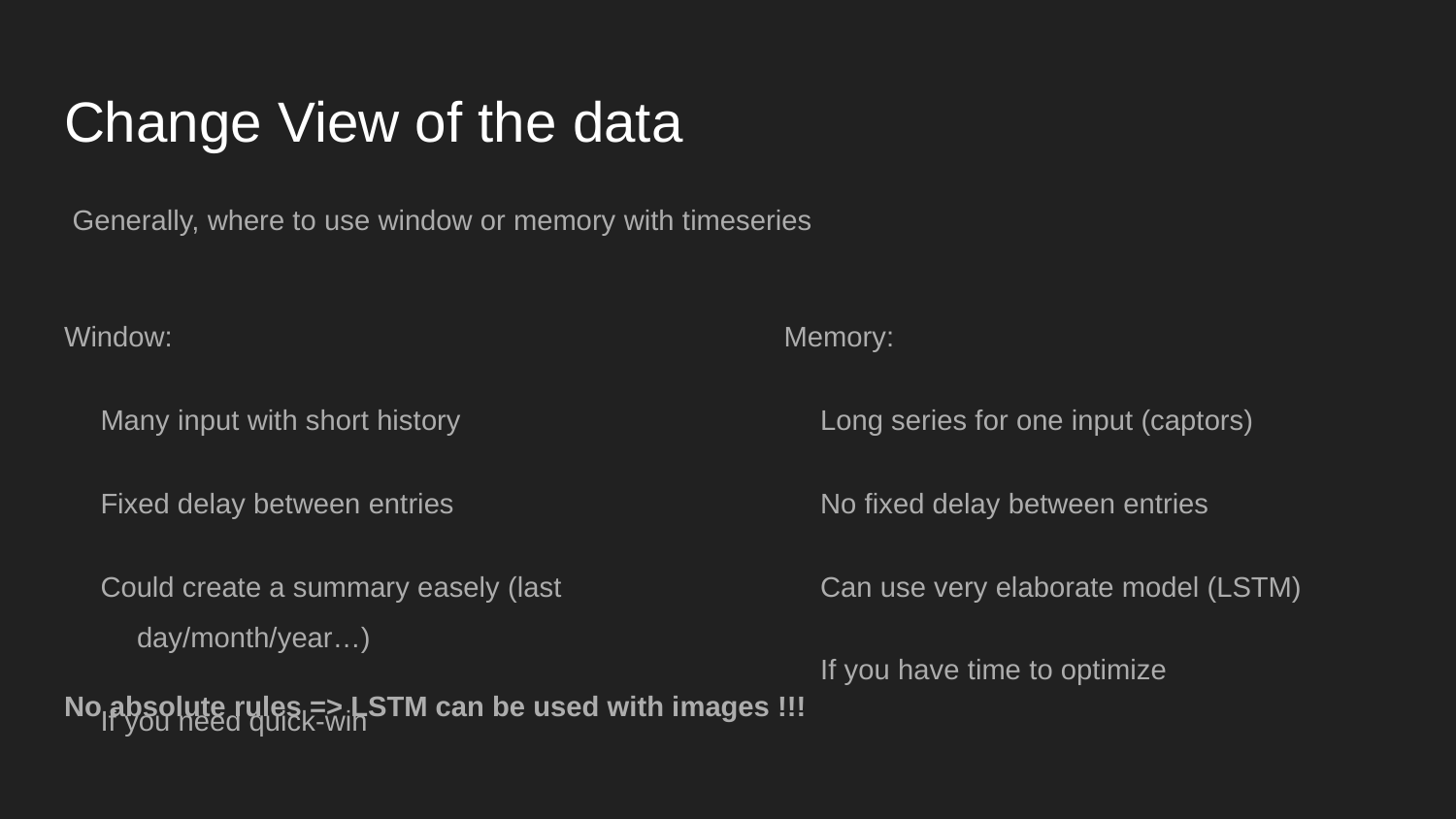

# Change View of the data
Generally, where to use window or memory with timeseries
Window:
Many input with short history
Fixed delay between entries
Could create a summary easely (last day/month/year…)
If you need quick-win
Memory:
Long series for one input (captors)
No fixed delay between entries
Can use very elaborate model (LSTM)
If you have time to optimize
No absolute rules => LSTM can be used with images !!!